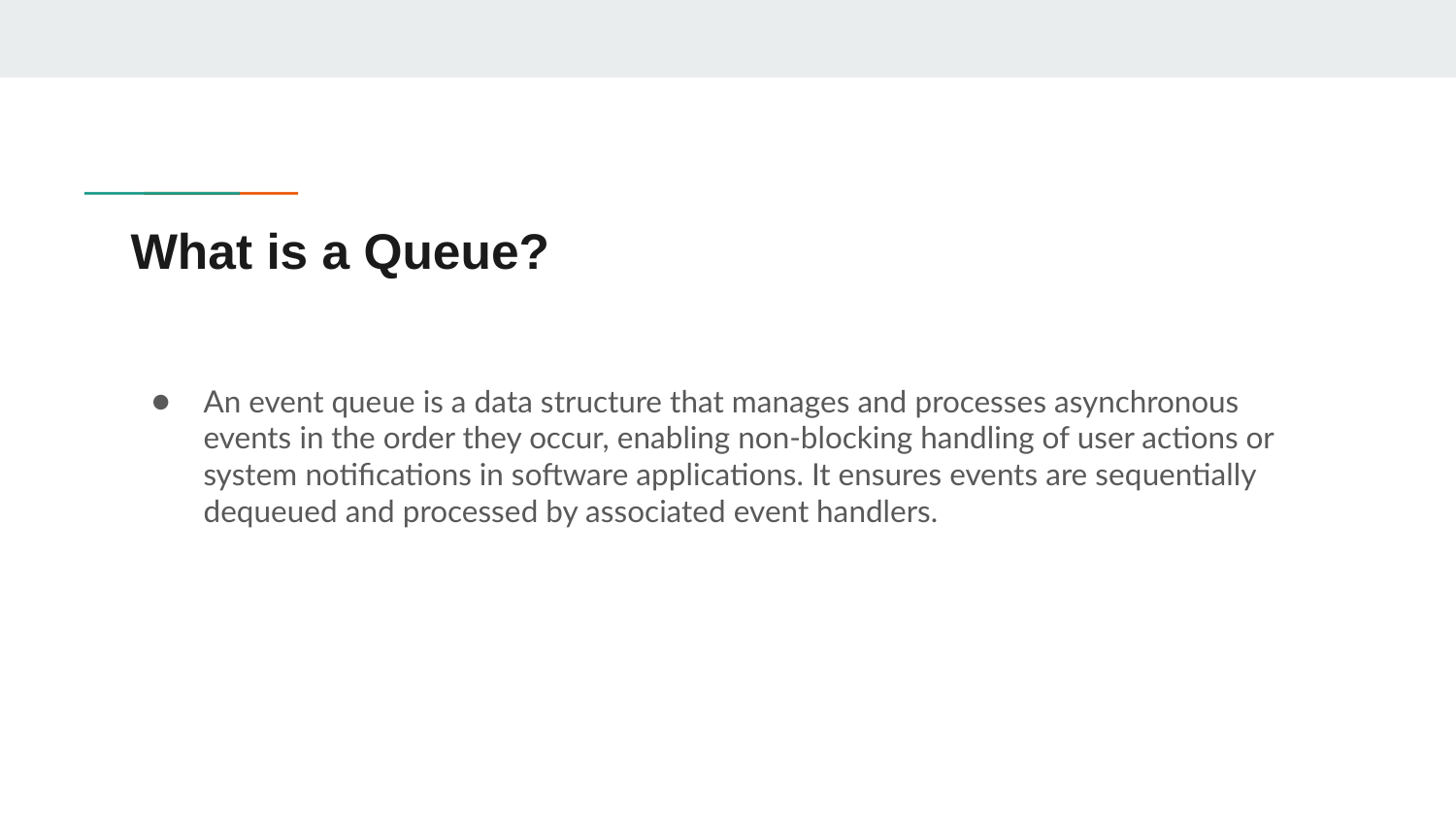

# What is a Queue?

An event queue is a data structure that manages and processes asynchronous events in the order they occur, enabling non-blocking handling of user actions or system notifications in software applications. It ensures events are sequentially dequeued and processed by associated event handlers.